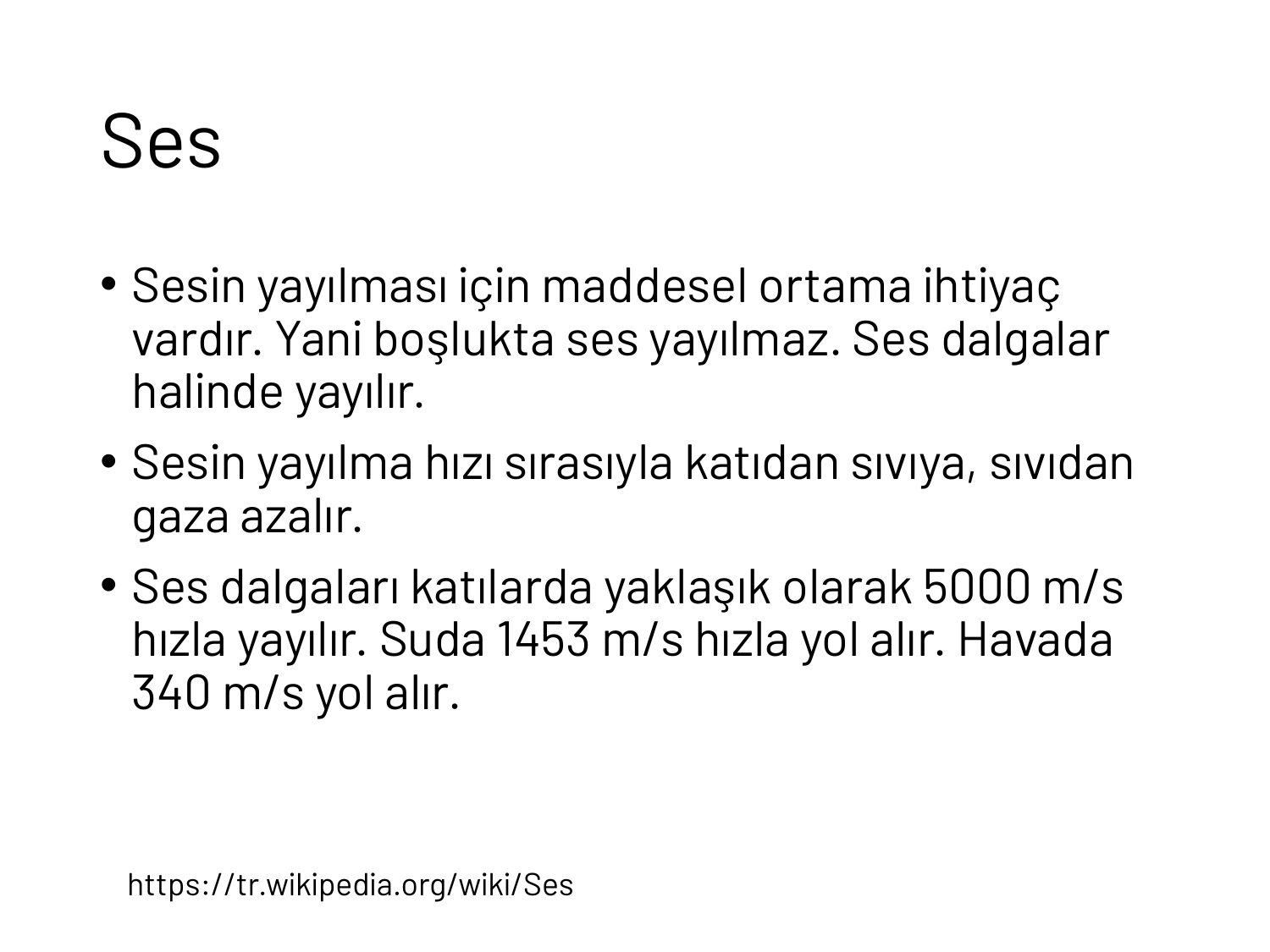

# Ses
Sesin yayılması için maddesel ortama ihtiyaç vardır. Yani boşlukta ses yayılmaz. Ses dalgalar halinde yayılır.
Sesin yayılma hızı sırasıyla katıdan sıvıya, sıvıdan gaza azalır.
Ses dalgaları katılarda yaklaşık olarak 5000 m/s hızla yayılır. Suda 1453 m/s hızla yol alır. Havada 340 m/s yol alır.
https://tr.wikipedia.org/wiki/Ses